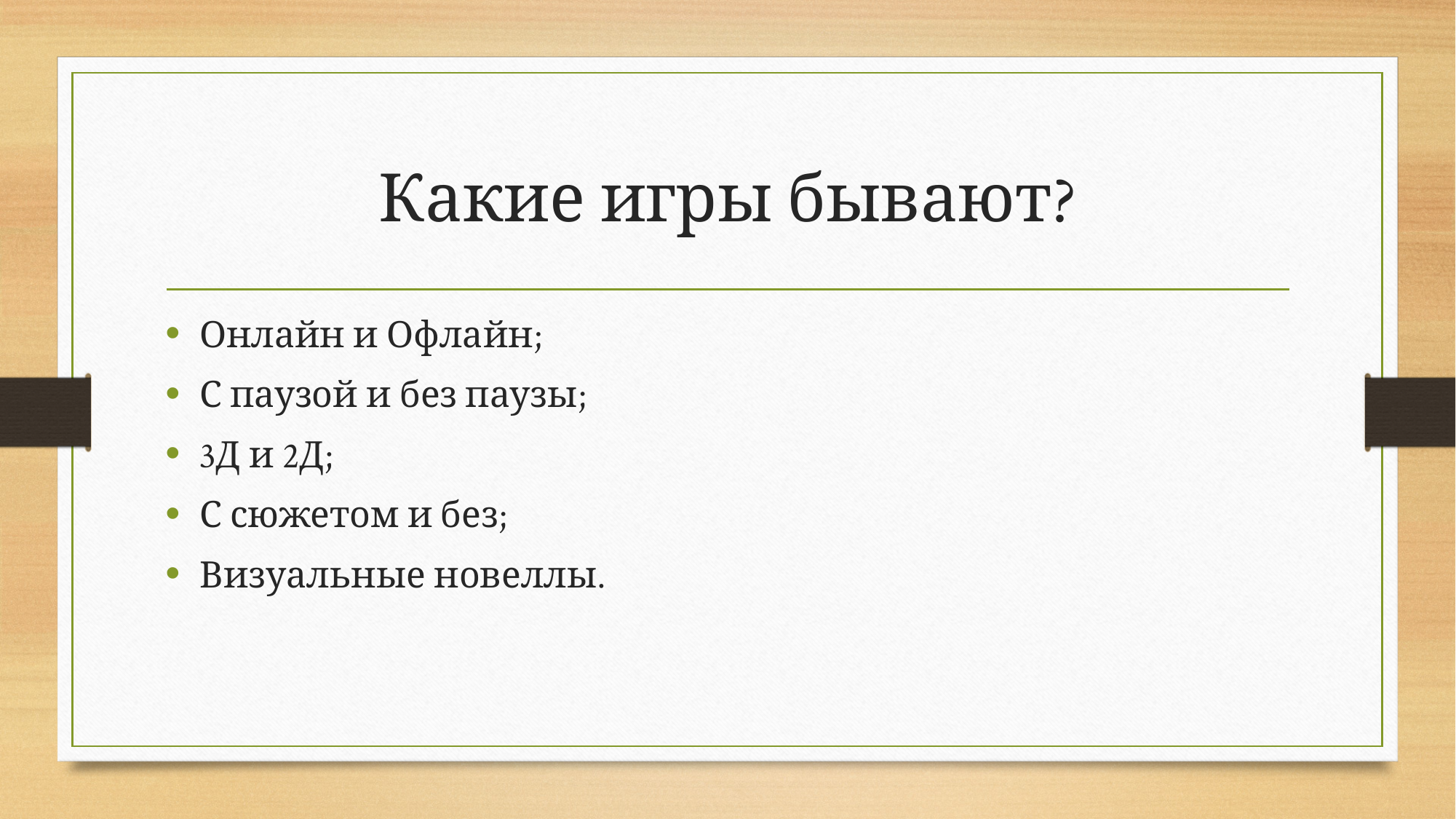

# Какие игры бывают?
Онлайн и Офлайн;
С паузой и без паузы;
3Д и 2Д;
С сюжетом и без;
Визуальные новеллы.